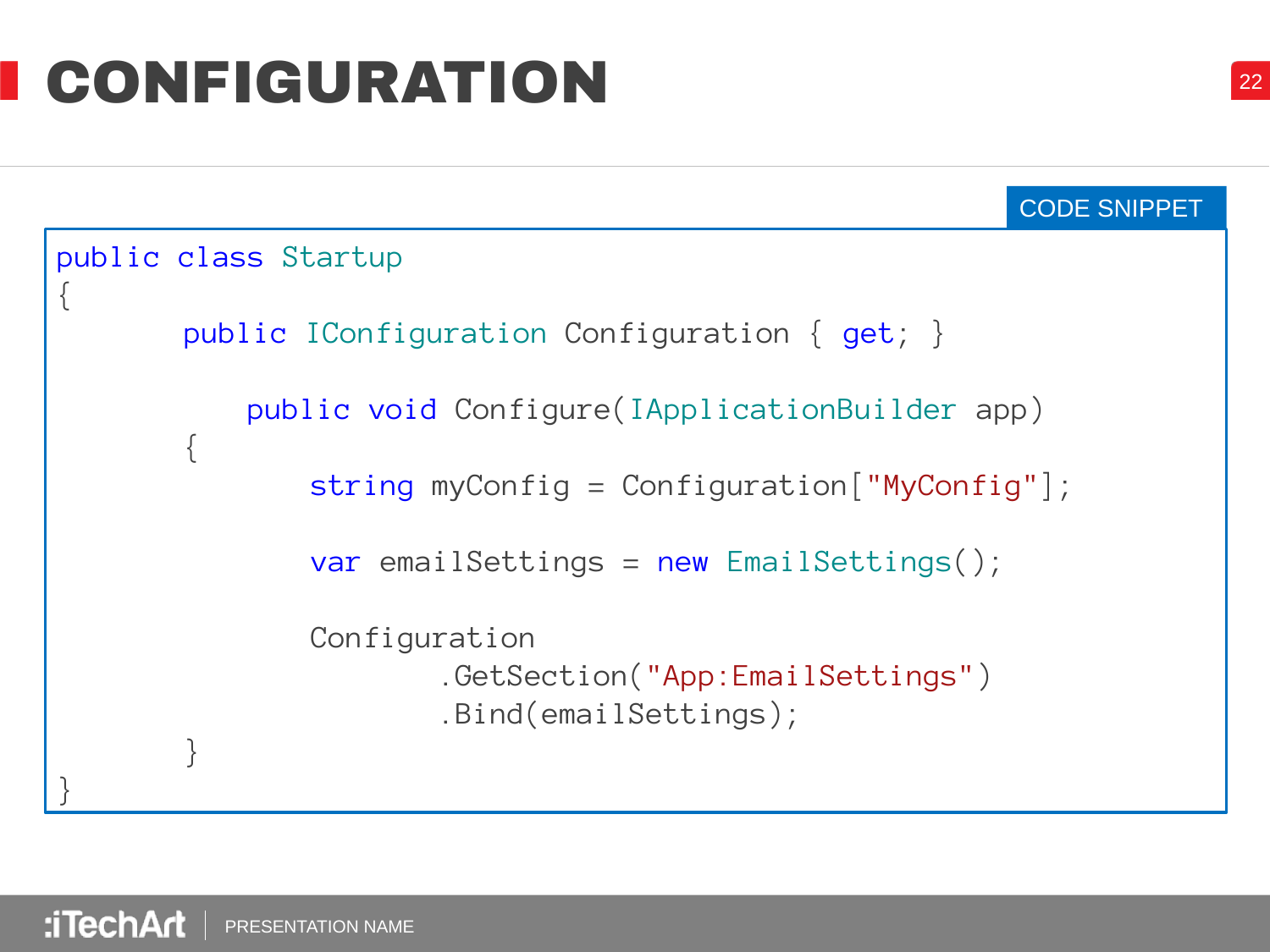

# COnfiguration
CODE SNIPPET
public class Startup
{
	public IConfiguration Configuration { get; }

	public void Configure(IApplicationBuilder app)
	{
		string myConfig = Configuration["MyConfig"];

		var emailSettings = new EmailSettings();

		Configuration
			.GetSection("App:EmailSettings")
			.Bind(emailSettings);
	}
}
PRESENTATION NAME